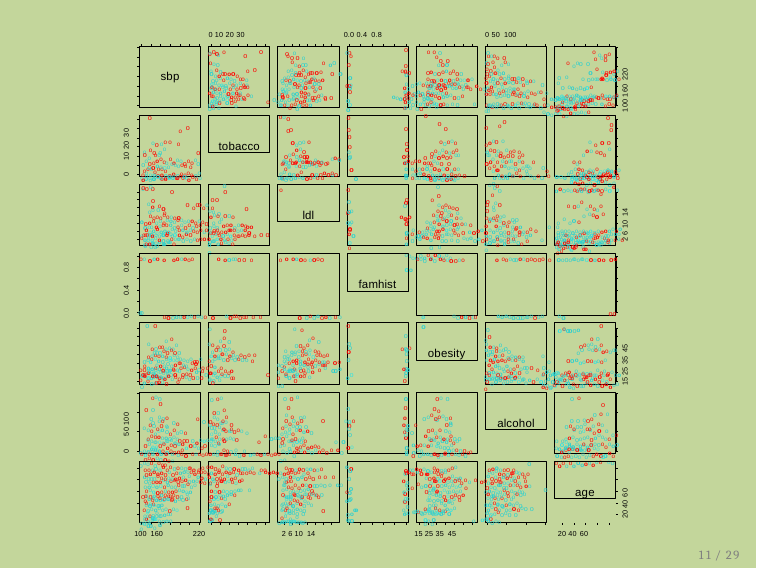

0 10 20 30
0.0 0.4 0.8
0 50 100
100 160 220
oo o o
oo	o
o  oo
oo
o o o
o o

o
o o oo

o
o o

oo o o
o oo o
o
o oo
oo o
o o ooo
o oo
o oo o o
ooooo
ooo
ooo

o
o o
oooo o
o oo
oooooooo oo
ooo
o o ooooo
ooooooooo o
oooooo o
oooooooooo
oooo
oooooooo o
o oooooooooooo
o o

sbp
o
o o
oooooooooooo ooo
o oooooooooo
ooooooo ooo
o
oooooooooooooo o
oooooooooooooo
oooooooooooo o
ooooooooooooo
o oooooooooooo o
o ooooooooooooooooooo
ooo oooooooo oo
oo

ooo oooooooo o
o oooooo oo ooooooooo
ooooooooooo o o
oo
o
o
ooooooooooooo o oooooooooooo o
o
ooooooooooo
oo ooo oooooo
ooo ooooo o
ooooooooooooooo o o oooooooooooooooooooooooooooo
o
oooooooooooo oo

o oooooooo oo o
ooooooooooooooooooooooo
oooooooooo oo
o oooooooooooooo
ooooooooo o
o oo ooooooo oo oo o o
o oooooooooooo ooooooooooooo
o       ooo                                   ooo        ooo            o		oooooooo o  oo               o     o	o
oo o ooo
oo oooo ooooo oooo
oooooooo oo oo o
oo
ooooooo o
oooooooooo oo

o
oo
o
oo o
o o
o o oo
oo

o
o
o
o  o
oo
o
o  o
10 20 30

tobacco

o  o
o o

o
o	ooooo
o
o
o

o
oo  o
ooo o o
o o o o
oo oo o
oo oo o o

oooo o ooo o
ooo
oo o ooo o
o oo oo
o
ooooooooo
oo oo ooooooo
ooooooo o oo
o
ooooooooo
oo
o o oooooooooooo

o oooooo oo
o
ooooooooooo o o oo
oo ooo ooooo o o
oooooo ooooooooo o
ooooo ooooooo oo o
o oooooooooooooooooo
oooooooooooooo
oo

o oooooooo
oooooooo ooo o
oo
o oooooooooooooooo o
ooooooooooooo ooo
o ooooooo oooooo
ooo ooooooo ooo o o
o
ooooooooooooooooooooooooooo
oo oooo oooooo          oo	o
o oooo ooooooooo o

oo oooooooooooooo oo o
ooooooooooooooooooooooooooooooooooo
ooooooooooooooo o o
ooo o
oooooo o
ooo                     o  oooooooo  o	o
ooo o ooooooo oo
o ooo o oo ooooo o
0

o
oo
o
o o
o
o

ldl

o
o
o o
2 6 10 14
oo
o o

oo
o
o o o
o ooooo o
o
o
o ooo ooooo
o oo
oooooo
o
oo o o

o o
o
oo
ooo o o
oo o
o
oooooooooo
oooooo oo
o ooo o
ooooooooo

ooo
ooooo o oo
oooooooo o
o o oo o ooooooooooo
oo
ooooo o o
o
oooooooooooooooooooo o o oooooooo o
ooo oooooooo o

o
ooo ooooooooooooo oo o ooooooo  oo oo
o
o  oooo ooo	o
o ooooooooooooooooooooo
o
o o ooooooooooo o o oooooooooooooooooo o
ooooooooooooooooo oooo ooooooooo oooo
o
oooooooooooooooooooo oooo

ooo o ooooooo o
o o ooo ooooooooo
oooooooooooooooooooooooo ooo
oooooooooo oo o
oo oooooooooo  o
o o
o oooooo oooo o o oooooooo ooo oo o
oooooooooooooooo ooo o oooooo
o oooooooooooooooo
oooooooooo

oo
o	o
o oooooooooooooooooooooooooooooo   oooooo o 	 o
ooooooo oooo o
ooooooooooo
o
o oo
o
o o	oo

ooooooooooooo o oo
o ooooo o o
o o oooo oooo
o oooooooooo oo o
oo oo o o ooooooo
ooo o ooooooo

famhist

0.8

0.4

0.0
oo
oo
o	oooooo             o        oooooooooooooo	o
oooooooooooo                  o    ooooooo       o o	o ooooooo oo
oo oooooo

o o
o	o
o
o
o    o	o o
15 25 35 45

obesity

oo

o o
o
o o	oo       o	oo o
oo o o	oooo oo
ooooo o
o

ooo oo o
ooooooooo
ooo
ooo ooo
oo ooooooooo
o
oooooo o
o oooooo oo
oooooooo
o
oo

oooooooooooooo oo
ooooooooooo o o o
o o ooooooooooooooooooooooooooo
o
ooooooooo oooooooo
ooooo ooooo
oooooo ooo o o
oooooooo ooo ooooooo
oooooooooooo o
oooooooooooooooooooo o
oooo oo ooooooo o oo
o o ooooooooo o oo oooooooooooooooooo
o
ooooooooooooooo o

oo o ooooooooooo
ooooooooooo o o o ooooooooooooooooooooooo ooooooooo
oo
ooooooooooooooooo oo o o oooooooo o
oooooooooooo
oooo oo oo o o ooo
o
oooooooo o o
o ooo oooooooooooooooooooooooo

o ooooooooooo o o ooooooooo o
oo
ooooooooo o
oooooooo
o
oooo oo o ooooooo
ooooo o
oooooooooo
o
o
o o
oo
ooo
oo o
oo o o o

o
o
o
o	o

o o
o	oo o
ooo
o o o
o oo

alcohol

o
oo
o
o
o
oo o
o
o o
50 100
o o o
o o oo
o ooo
o	o ooo
ooo oo
o o ooo
o o ooo oo
ooo
o oo o oo

o
oooooo o
oooooooo
o	oo          o
o oooo o
oo
oo oooo oo oo
oo oooo o
oo oo o
o
o oooo oo o
ooo o oo
ooooo ooooo o
ooooooo ooo o
ooooooooo o
o
o
o
o
o o ooooo ooo o
oooooooooooooo
ooooooooo o
oooooooooooooooooo
oooooooo o
o
ooooooooooo
oooooooooooo oo oooooooo o
oooooo
o o
o oo oooooooooooooooo

oooooooooooooooo o ooo oooooooo
oooooooooooooooo oooooooooooooo oo
oo
o oooooo ooooo
oo ooooooooo oo
ooooooo o
o ooo o o
o ooo
oooooooo oooo ooooooo o
ooooo oooooooo o oo
oooooo oooooooooo oooooooo
o
oo oo oo o o oo o oooooooooooo o oo o ooooooooo   o
o o oo o ooooooooo o
0

o
ooooooooooooooo oo oooooooo oooo o oo
oo
ooooooooooo o
ooooooo o
oo ooooo ooooooo

age
20 40 60
oo oo oo ooooooo
oooooooooo oo o
ooooooooooooooo ooo ooooooo ooo oo o o oooooooooo oo
o
o
oooo ooooo o o o o
oooooooo o o

ooooooooooo o o ooooooooooo
oooooooooooooo
ooooooooo oo o o ooooooooooo o o
oooo oooooooooooo o oooooooooo o o
oo
o
ooo oooooooooo
ooooooooooooooo o o oooooooooooo  o
o o ooooooooooo o o
ooooooooooo oo o oo
ooooooooooo oo
oo
oo
ooooooooooooo

oooooooo o o
ooooooooooo oo o
oooooooooo
oooooooooooooooo o
o
oooooooo ooo o
ooooooo oooo
ooooooooooo o oo
o
oooooooooooo o
ooooooo ooo
oo
ooooooooooo o
oooooo
oo
oo
oooooo o
ooooo
oooooo o
ooooooo o o
o

o
ooooooooooo
ooo oooo
ooooooooooo oo
ooooo oooo
ooooooo oo
oo
ooooo
ooooooo
ooooooooooo o
o	oo
oooo
ooooooooooooo
o
o oooooooooo

oooo o
ooooooo o
oo
o ooooo o
o
o oooo
oo oo o  oooooooooooooo oo
oo ooooooooo
o o
oo
oooooo o
ooo o
o
o

ooooooooo oo  o
o

100 160
220
2 6 10 14
15 25 35 45
20 40 60
11 / 29